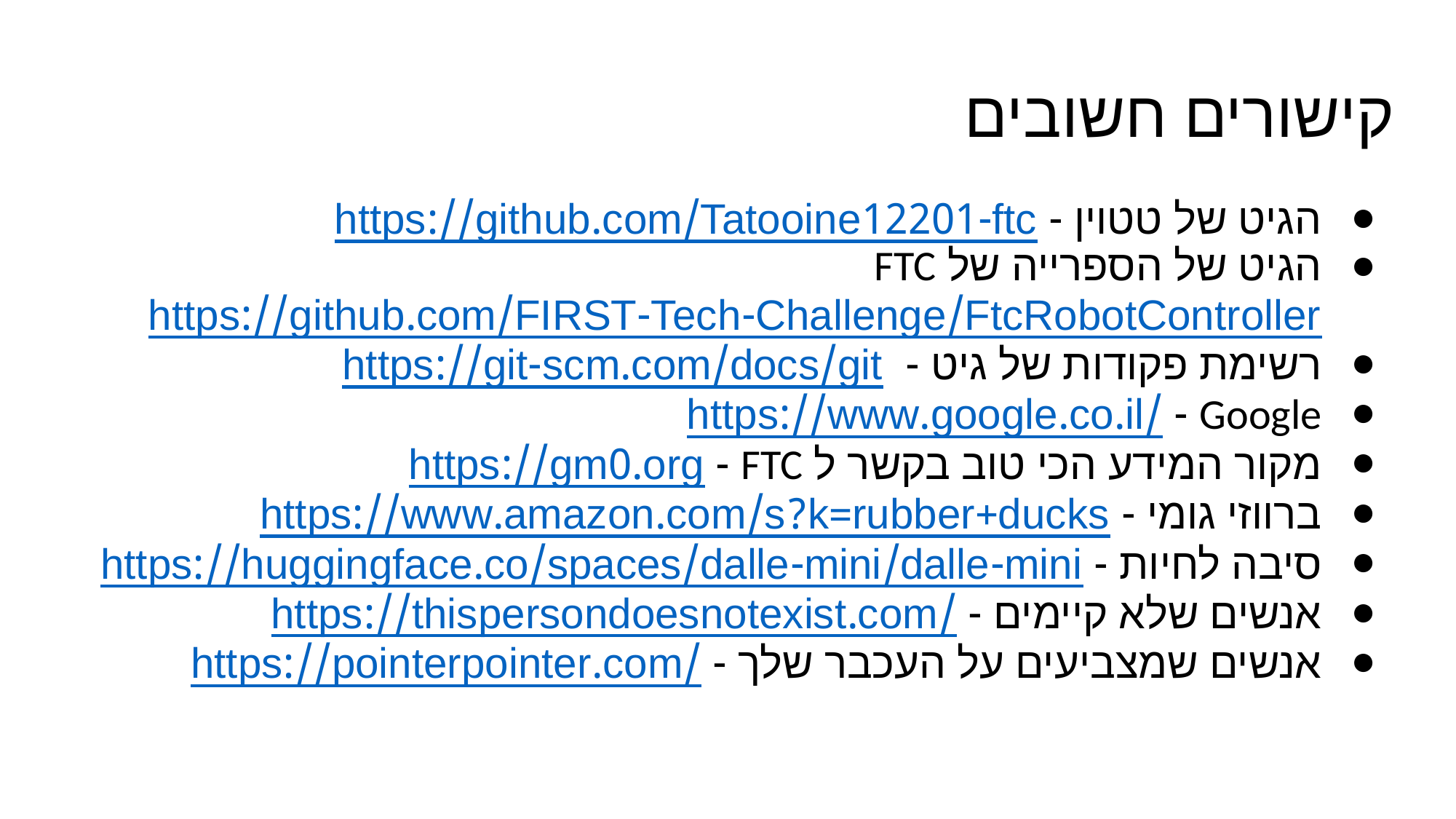

# קישורים חשובים
הגיט של טטוין - https://github.com/Tatooine12201-ftc
הגיט של הספרייה של FTC https://github.com/FIRST-Tech-Challenge/FtcRobotController
רשימת פקודות של גיט -  https://git-scm.com/docs/git
Google - https://www.google.co.il/
מקור המידע הכי טוב בקשר ל FTC - https://gm0.org
ברווזי גומי - https://www.amazon.com/s?k=rubber+ducks
סיבה לחיות - https://huggingface.co/spaces/dalle-mini/dalle-mini
אנשים שלא קיימים - https://thispersondoesnotexist.com/
אנשים שמצביעים על העכבר שלך - https://pointerpointer.com/